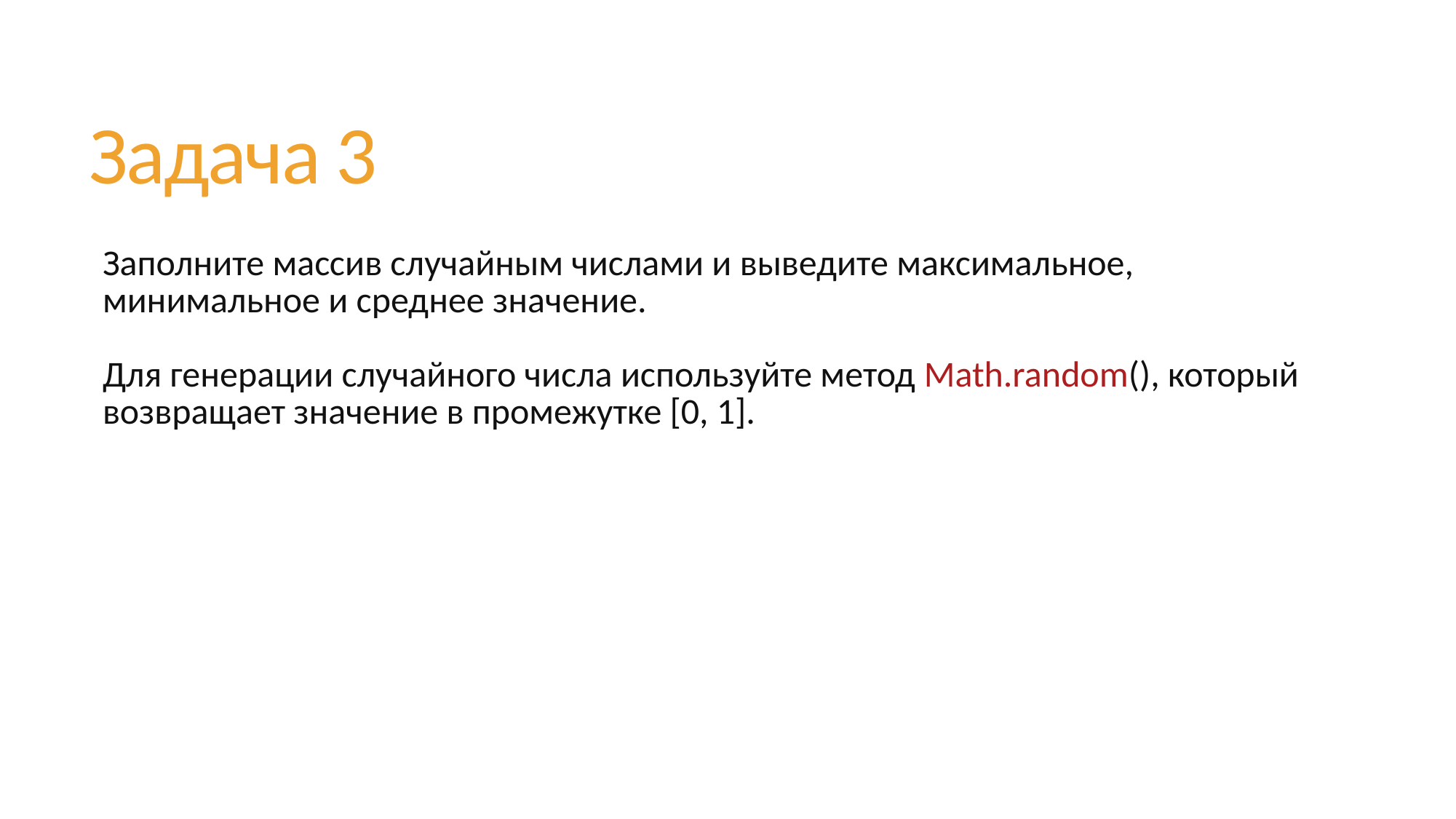

# Задача 3
Заполните массив случайным числами и выведите максимальное, минимальное и среднее значение.
Для генерации случайного числа используйте метод Math.random(), который возвращает значение в промежутке [0, 1].